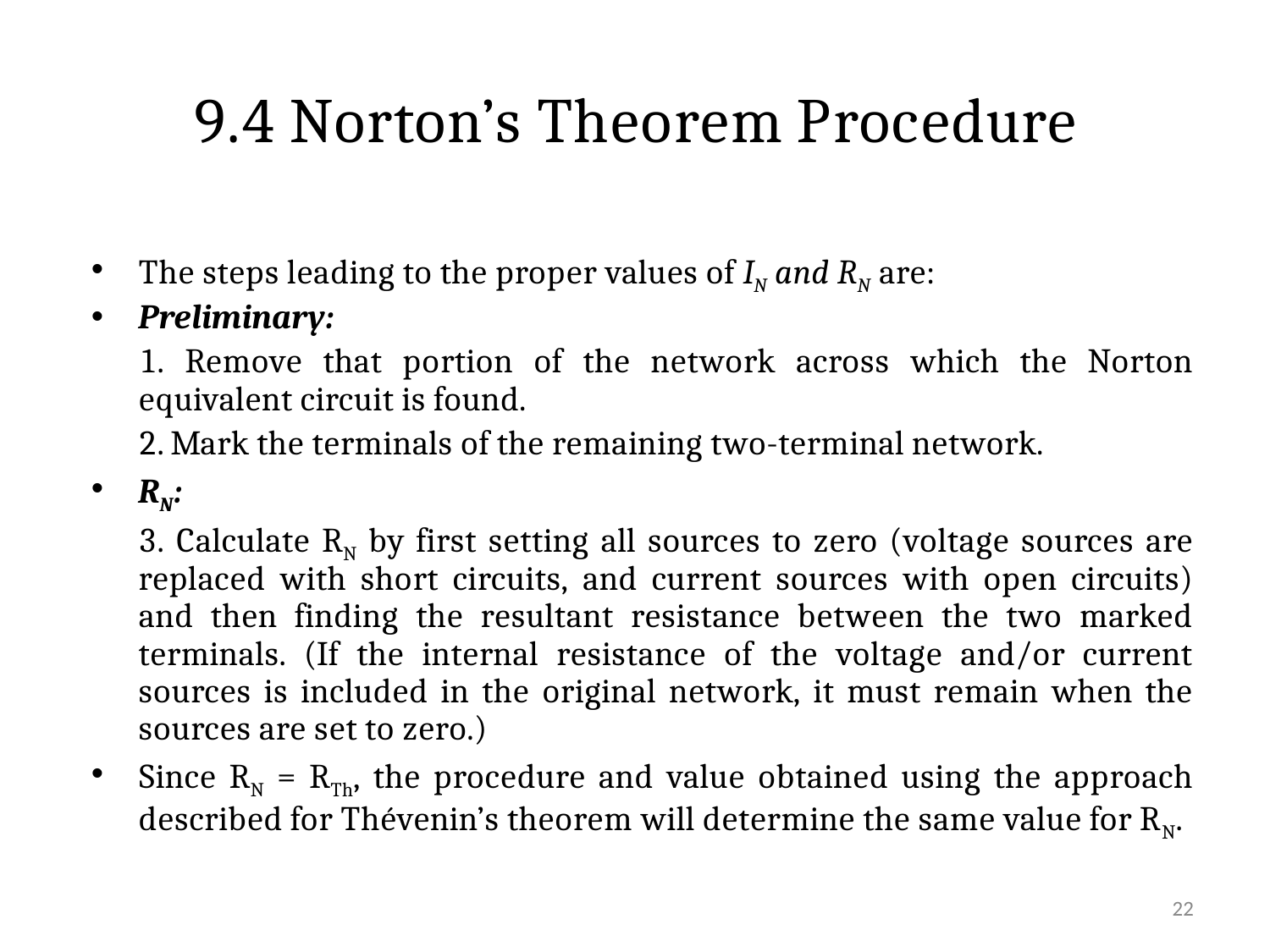

# 9.4 Norton’s Theorem Procedure
The steps leading to the proper values of IN and RN are:
Preliminary:
	1. Remove that portion of the network across which the Norton equivalent circuit is found.
	2. Mark the terminals of the remaining two-terminal network.
RN:
	3. Calculate RN by first setting all sources to zero (voltage sources are replaced with short circuits, and current sources with open circuits) and then finding the resultant resistance between the two marked terminals. (If the internal resistance of the voltage and/or current sources is included in the original network, it must remain when the sources are set to zero.)
Since RN = RTh, the procedure and value obtained using the approach described for Thévenin’s theorem will determine the same value for RN.

22